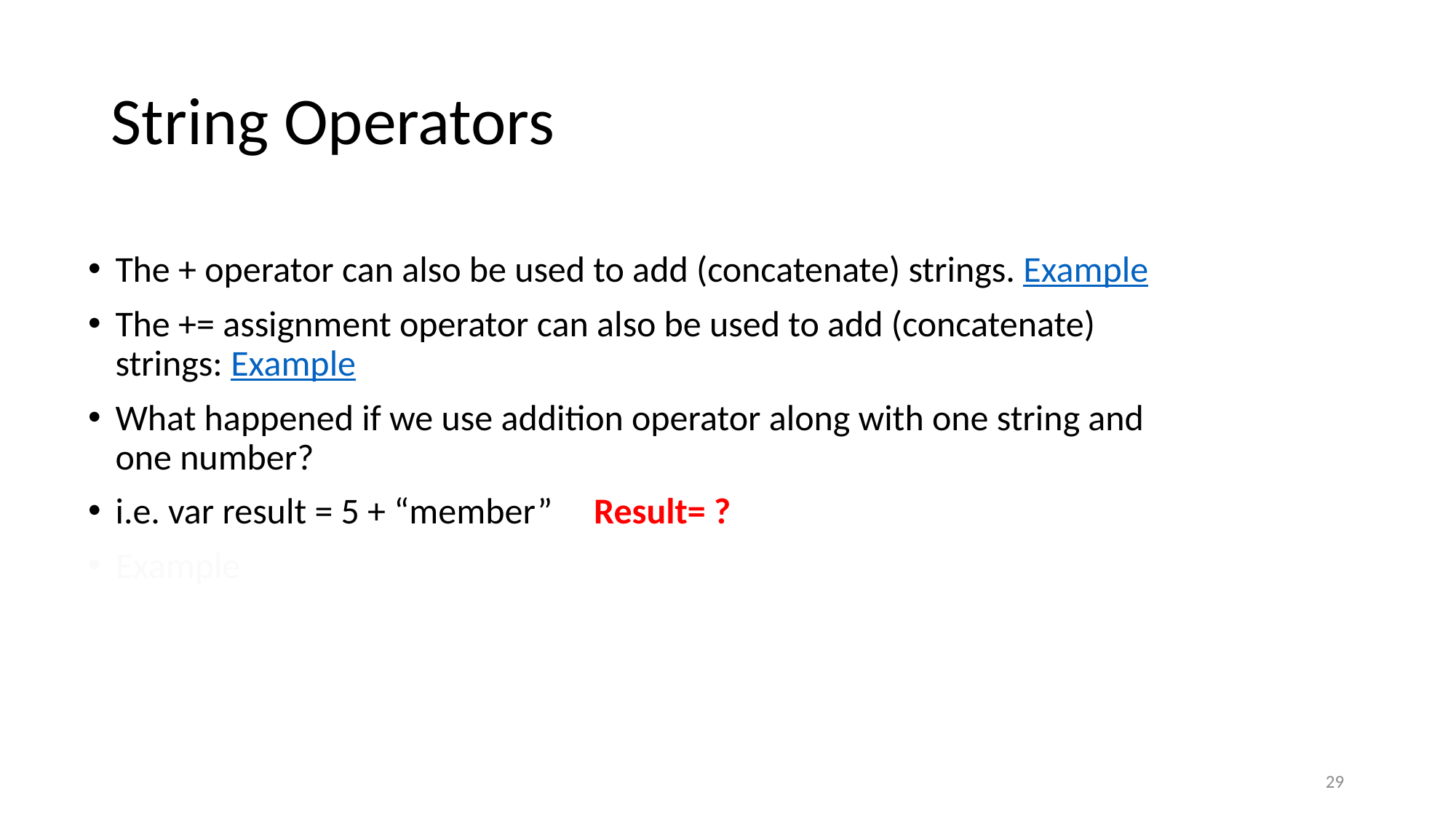

# String Operators
The + operator can also be used to add (concatenate) strings. Example
The += assignment operator can also be used to add (concatenate) strings: Example
What happened if we use addition operator along with one string and one number?
i.e. var result = 5 + “member”     Result= ?
Example
29